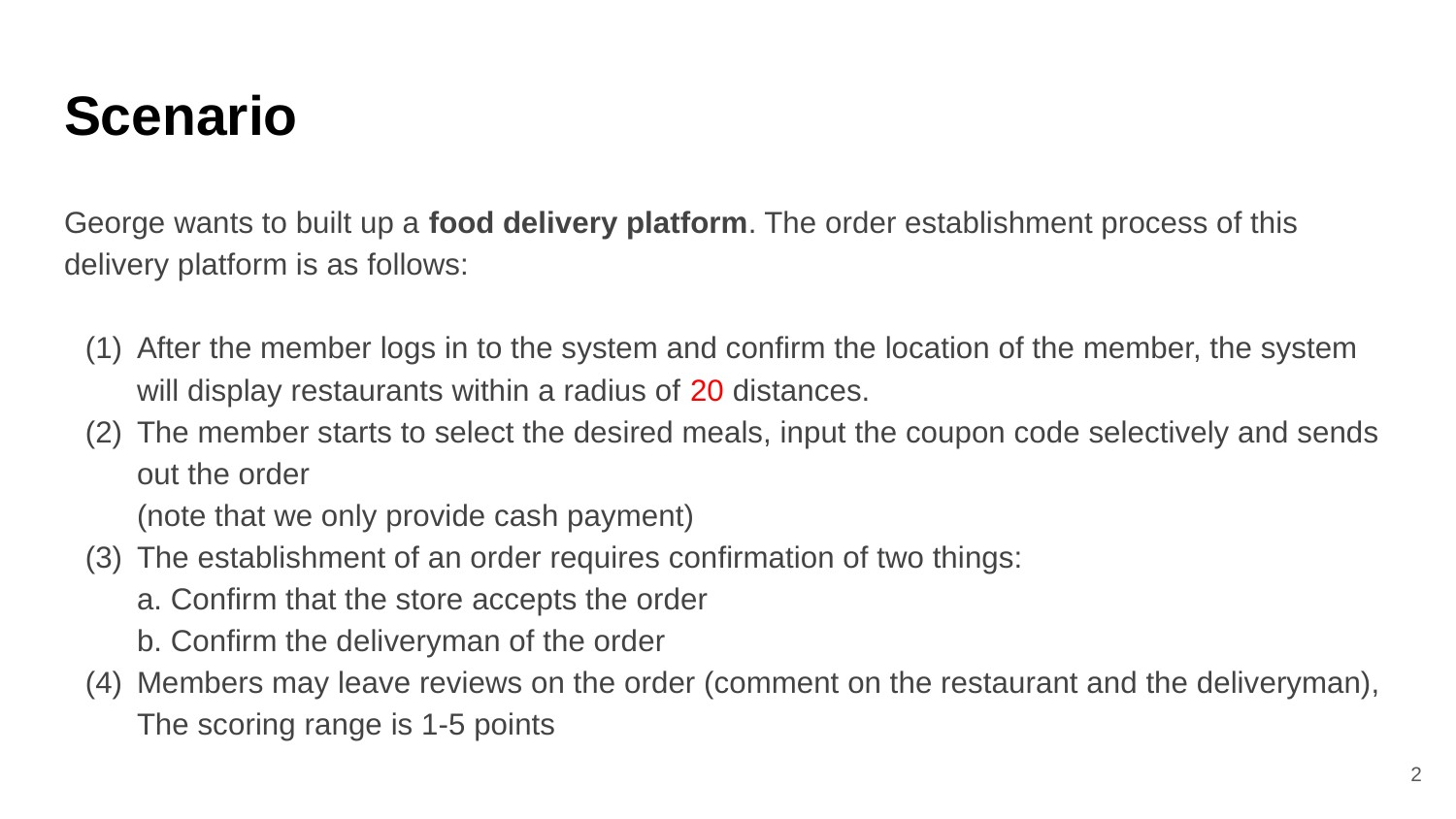

# Scenario
George wants to built up a food delivery platform. The order establishment process of this delivery platform is as follows:

After the member logs in to the system and confirm the location of the member, the system will display restaurants within a radius of 20 distances.
The member starts to select the desired meals, input the coupon code selectively and sends out the order
(note that we only provide cash payment)
The establishment of an order requires confirmation of two things:
a. Confirm that the store accepts the order
b. Confirm the deliveryman of the order
Members may leave reviews on the order (comment on the restaurant and the deliveryman),
The scoring range is 1-5 points

2